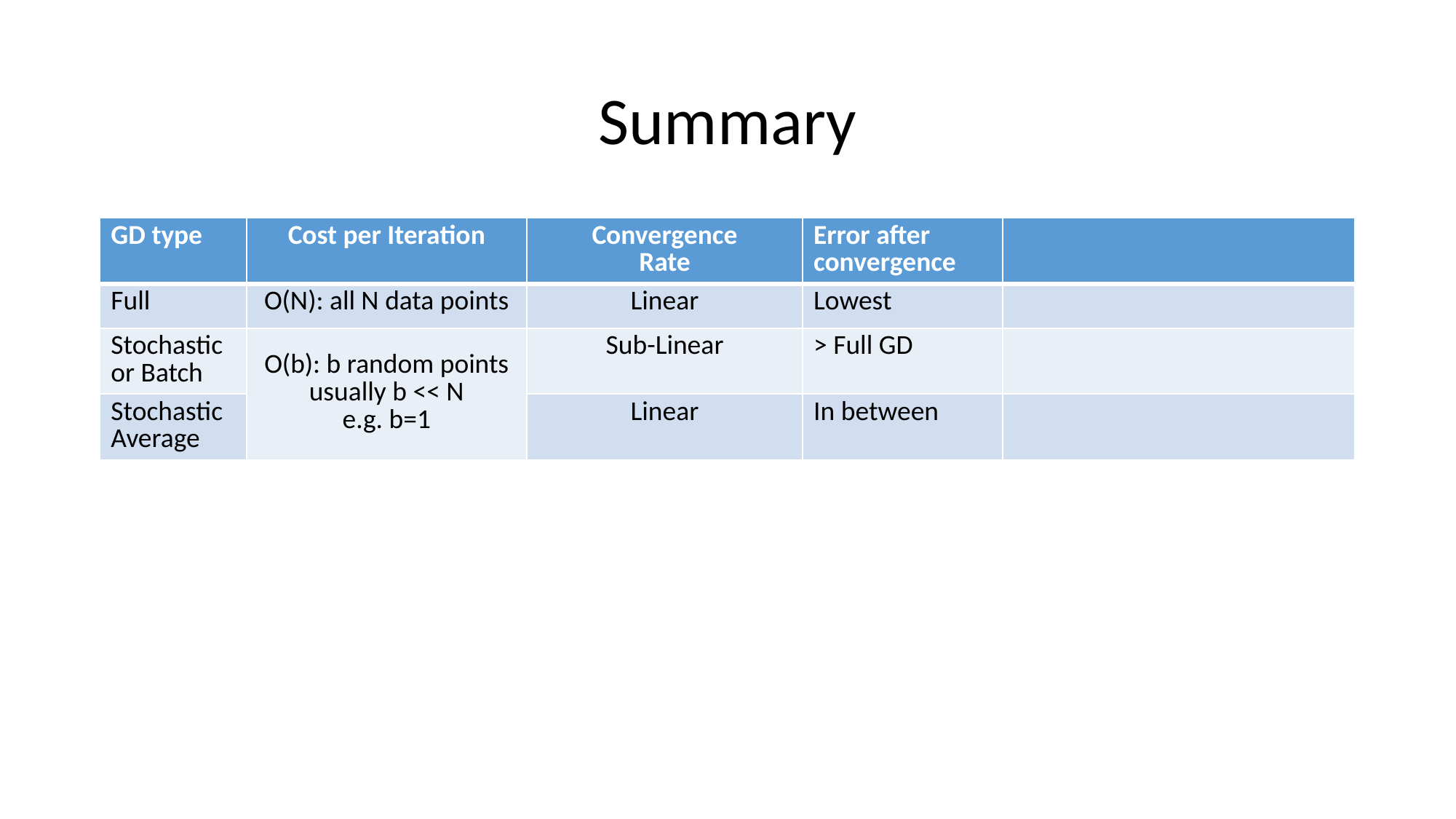

# Summary
| GD type | Cost per Iteration | Convergence Rate | Error after convergence |  |
| --- | --- | --- | --- | --- |
| Full | O(N): all N data points | Linear | Lowest |  |
| Stochastic or Batch | O(b): b random points usually b << N e.g. b=1 | Sub-Linear | > Full GD |  |
| Stochastic Average |  | Linear | In between |  |